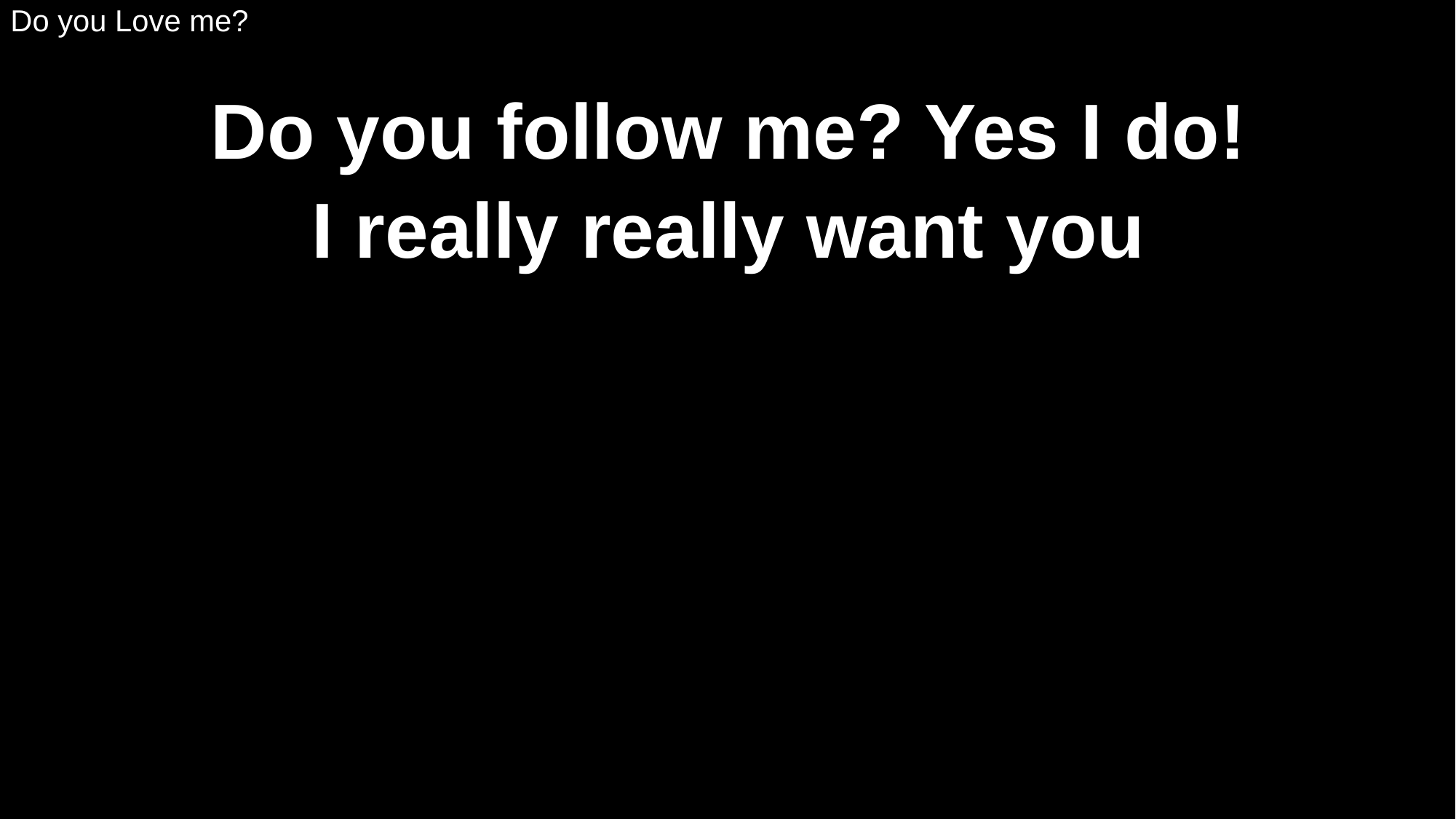

Do you follow me? Yes I do!
I really really want you

# Do you Love me?